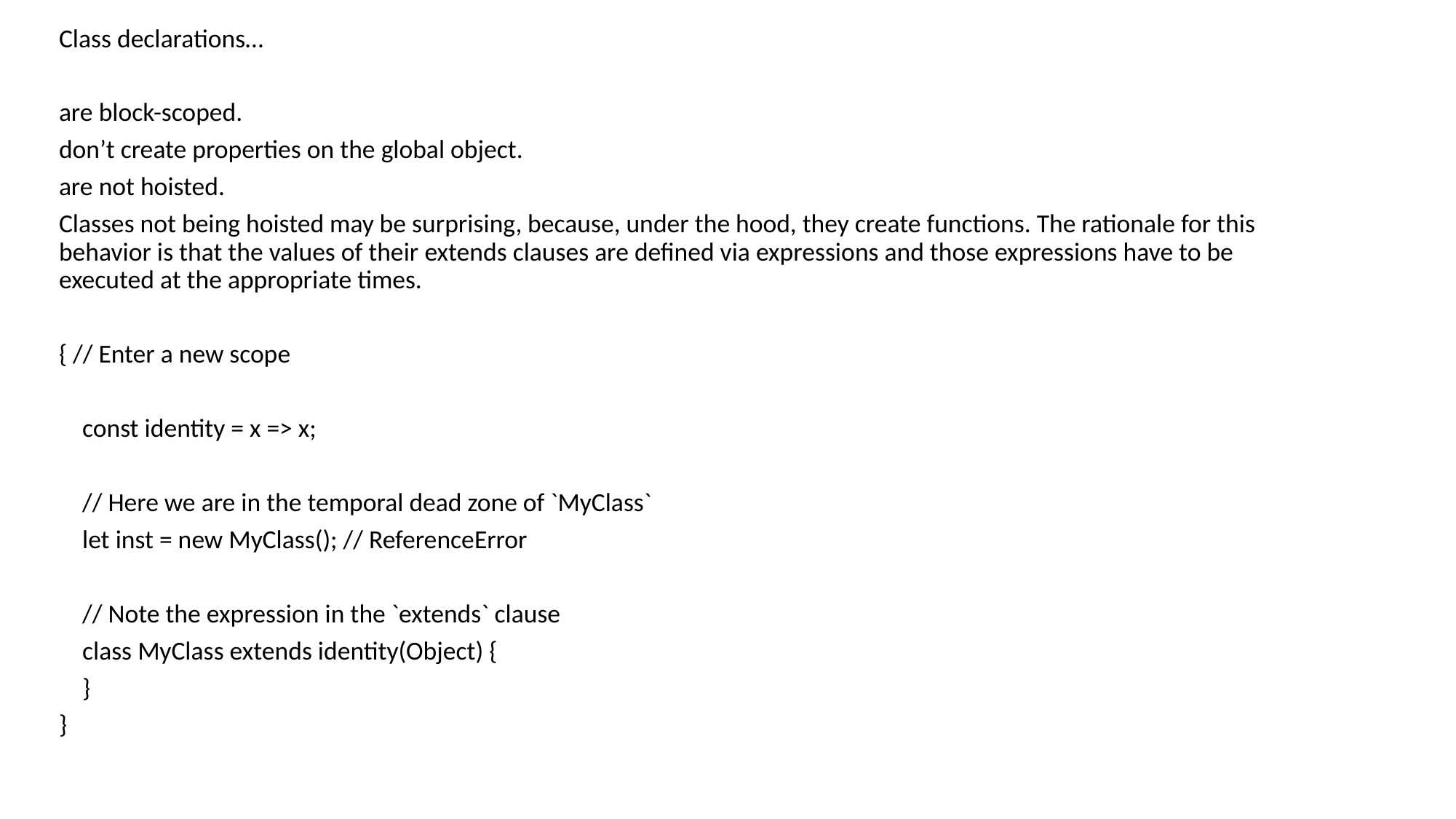

Class declarations…

are block-scoped.
don’t create properties on the global object.
are not hoisted.
Classes not being hoisted may be surprising, because, under the hood, they create functions. The rationale for this behavior is that the values of their extends clauses are defined via expressions and those expressions have to be executed at the appropriate times.

{ // Enter a new scope

    const identity = x => x;

    // Here we are in the temporal dead zone of `MyClass`
    let inst = new MyClass(); // ReferenceError

    // Note the expression in the `extends` clause
    class MyClass extends identity(Object) {
    }
}